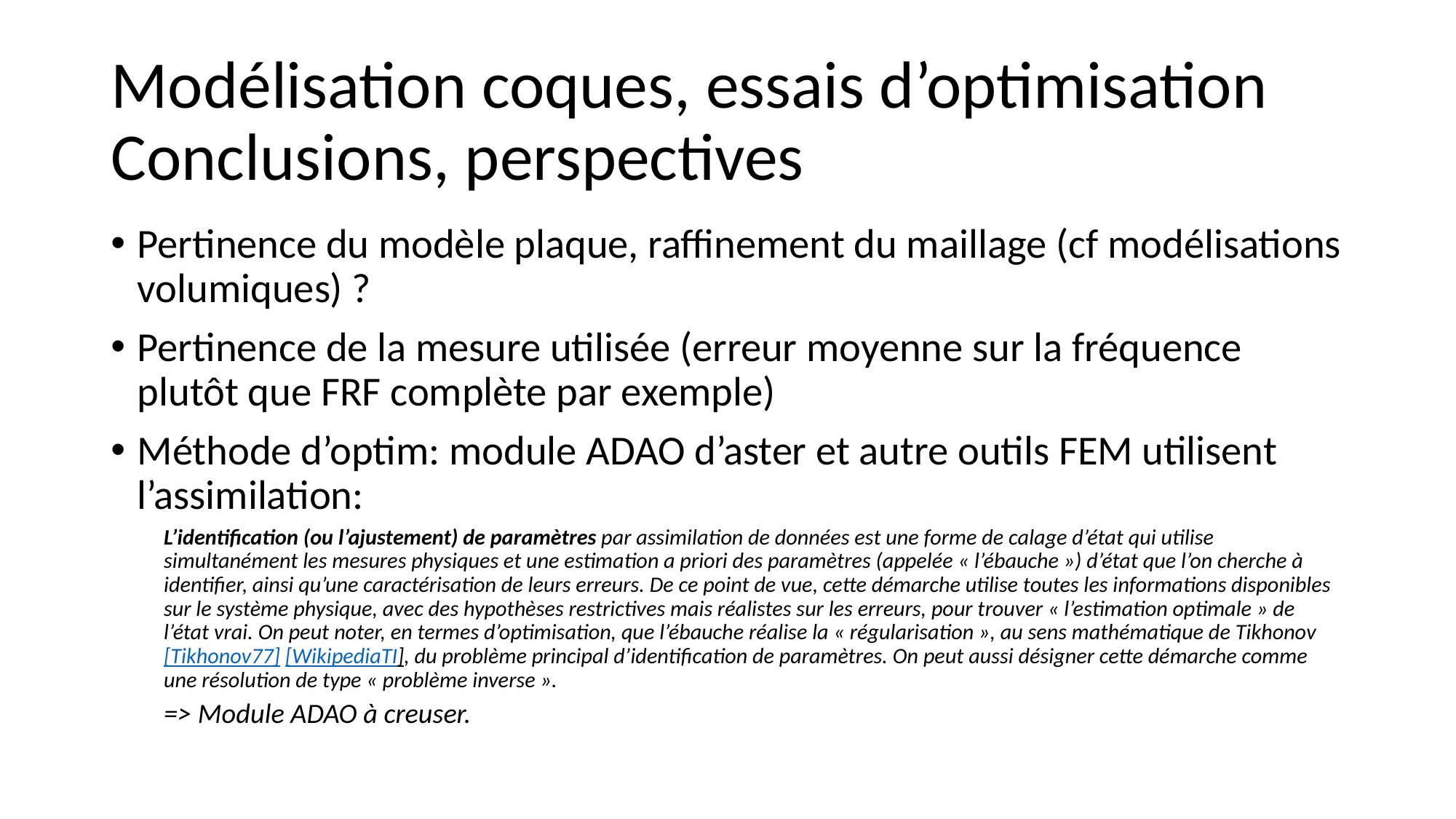

# Modélisation coques, essais d’optimisation Conclusions, perspectives
Pertinence du modèle plaque, raffinement du maillage (cf modélisations volumiques) ?
Pertinence de la mesure utilisée (erreur moyenne sur la fréquence plutôt que FRF complète par exemple)
Méthode d’optim: module ADAO d’aster et autre outils FEM utilisent l’assimilation:
L’identification (ou l’ajustement) de paramètres par assimilation de données est une forme de calage d’état qui utilise simultanément les mesures physiques et une estimation a priori des paramètres (appelée « l’ébauche ») d’état que l’on cherche à identifier, ainsi qu’une caractérisation de leurs erreurs. De ce point de vue, cette démarche utilise toutes les informations disponibles sur le système physique, avec des hypothèses restrictives mais réalistes sur les erreurs, pour trouver « l’estimation optimale » de l’état vrai. On peut noter, en termes d’optimisation, que l’ébauche réalise la « régularisation », au sens mathématique de Tikhonov [Tikhonov77] [WikipediaTI], du problème principal d’identification de paramètres. On peut aussi désigner cette démarche comme une résolution de type « problème inverse ».
=> Module ADAO à creuser.